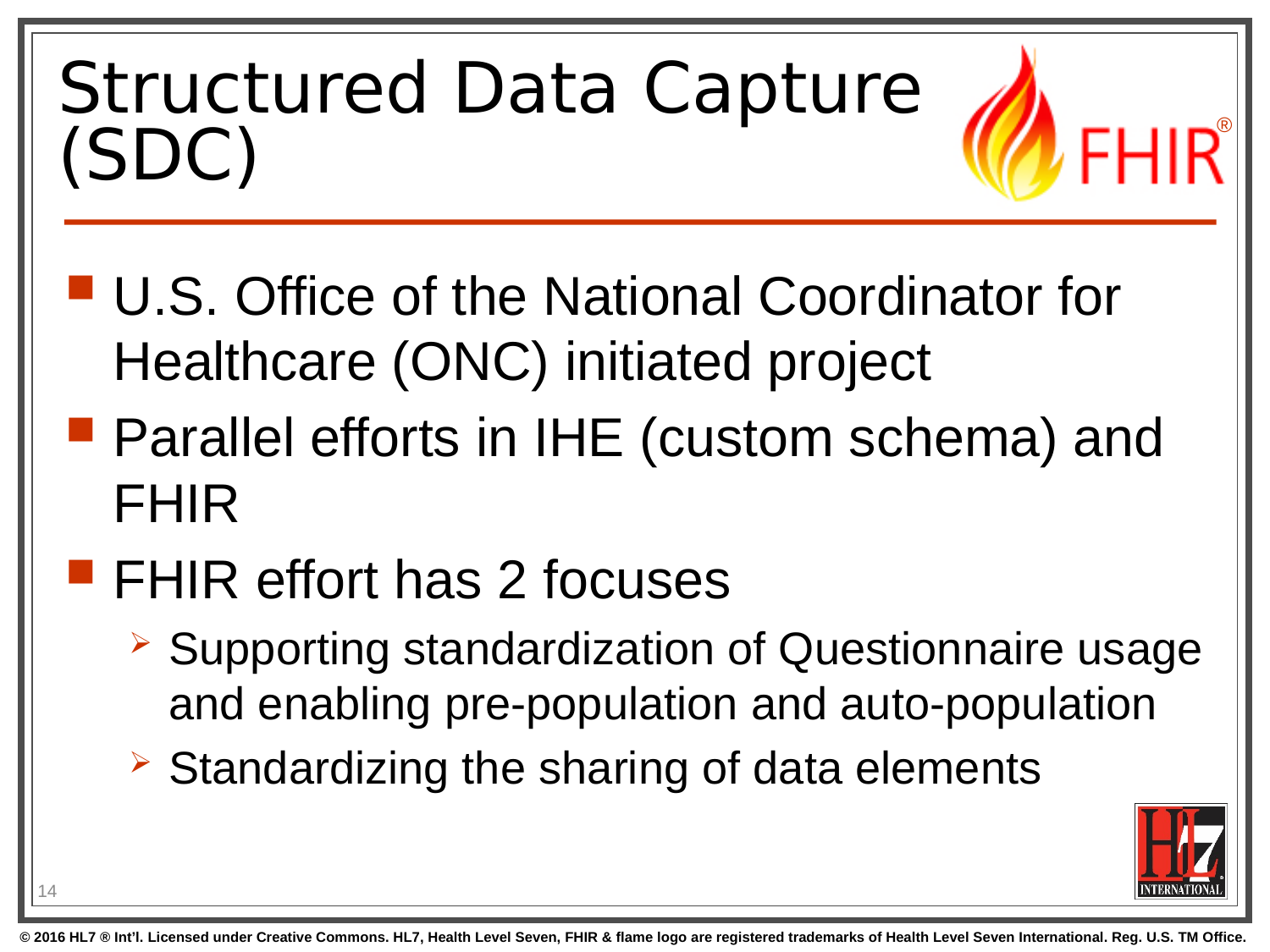

# Structured Data Capture (SDC)
U.S. Office of the National Coordinator for Healthcare (ONC) initiated project
Parallel efforts in IHE (custom schema) and FHIR
FHIR effort has 2 focuses
Supporting standardization of Questionnaire usage and enabling pre-population and auto-population
Standardizing the sharing of data elements
14